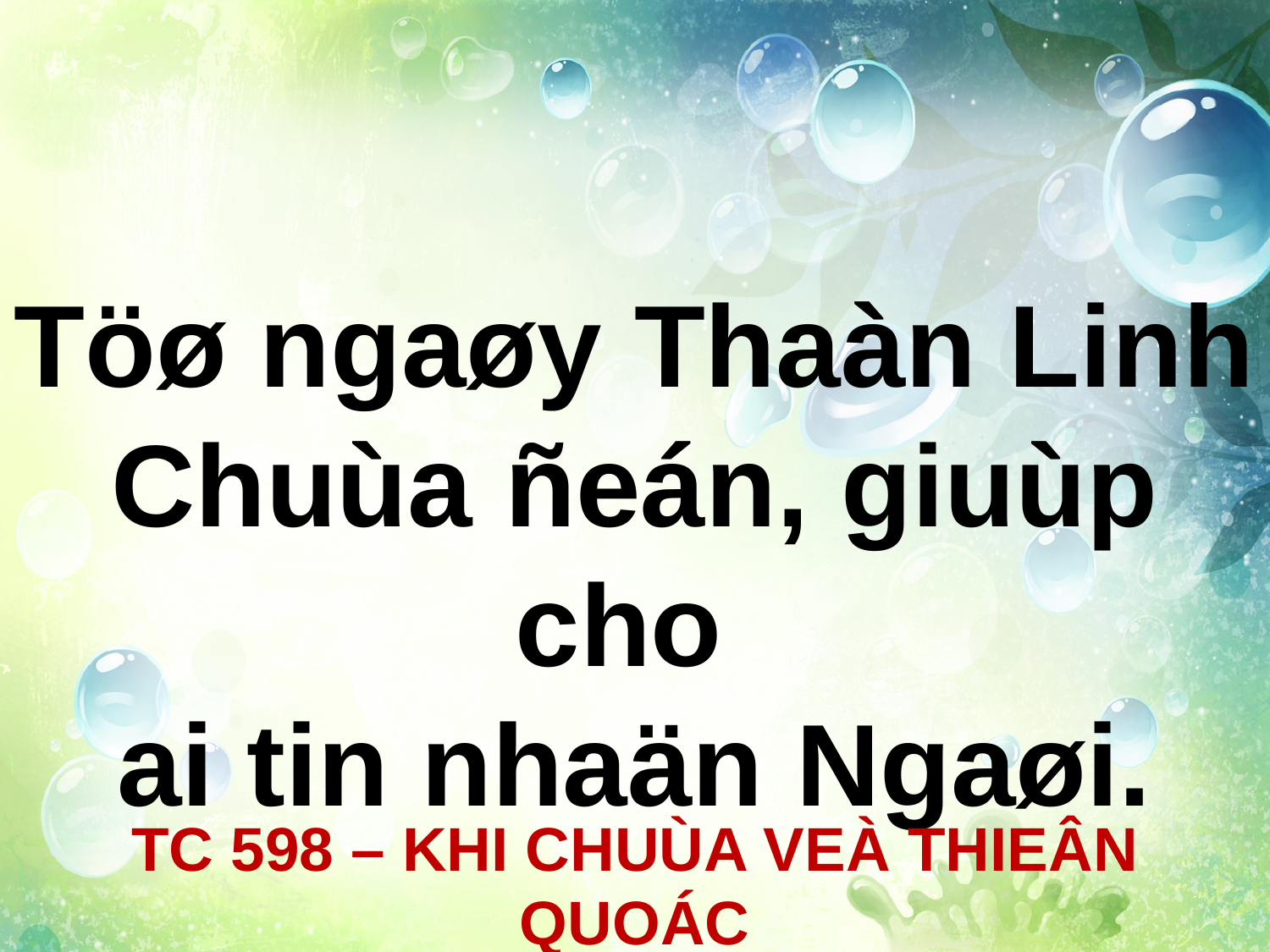

Töø ngaøy Thaàn Linh Chuùa ñeán, giuùp cho
ai tin nhaän Ngaøi.
TC 598 – KHI CHUÙA VEÀ THIEÂN QUOÁC